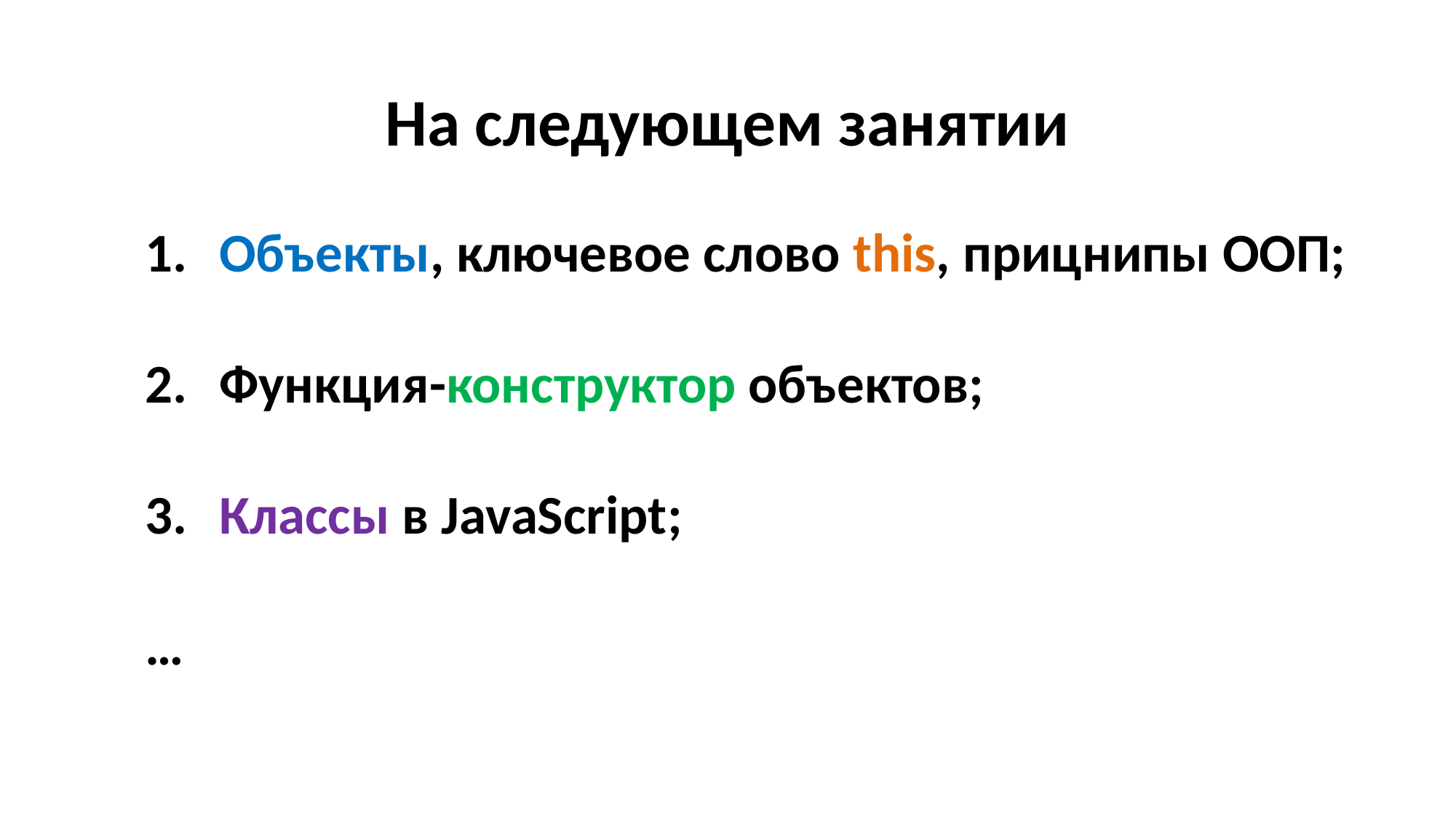

На следующем занятии
 Объекты, ключевое слово this, прицнипы ООП;
 Функция-конструктор объектов;
 Классы в JavaScript;
…